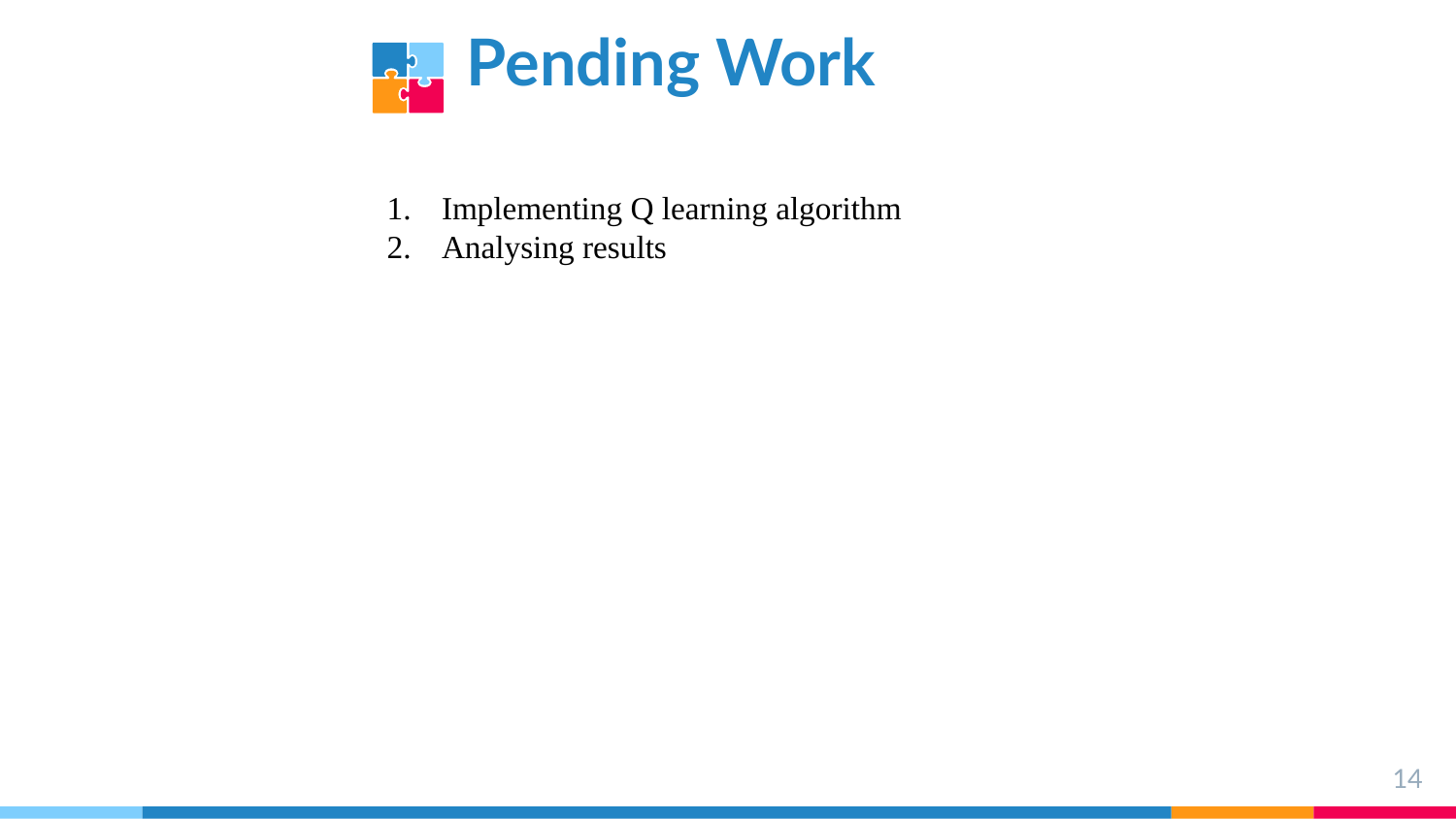

Pending Work

Implementing Q learning algorithm
Analysing results
14